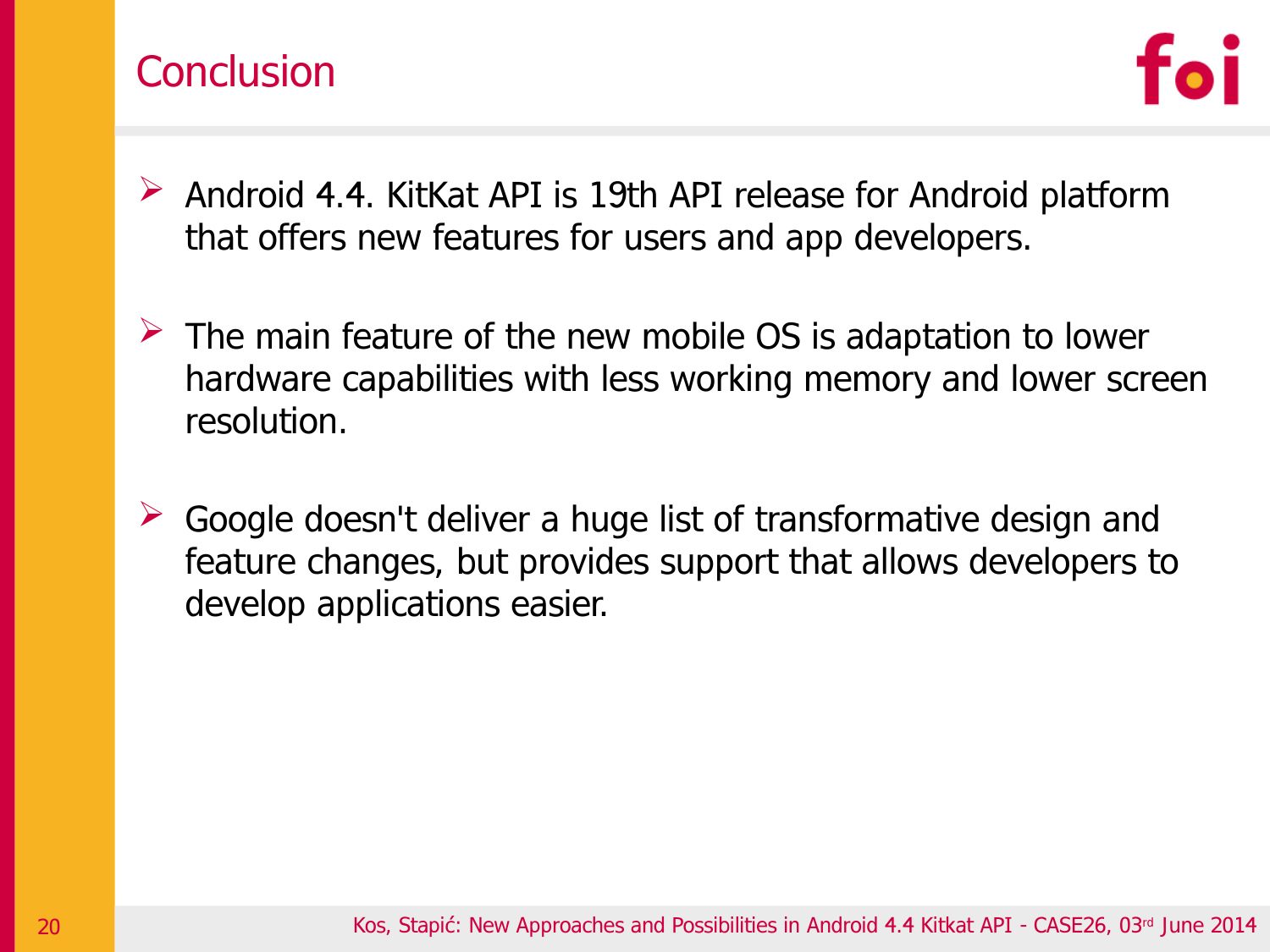

# Conclusion
Android 4.4. KitKat API is 19th API release for Android platform that offers new features for users and app developers.

The main feature of the new mobile OS is adaptation to lower hardware capabilities with less working memory and lower screen resolution.

Google doesn't deliver a huge list of transformative design and feature changes, but provides support that allows developers to develop applications easier.
Kos, Stapić: New Approaches and Possibilities in Android 4.4 Kitkat API - CASE26, 03rd June 2014
20